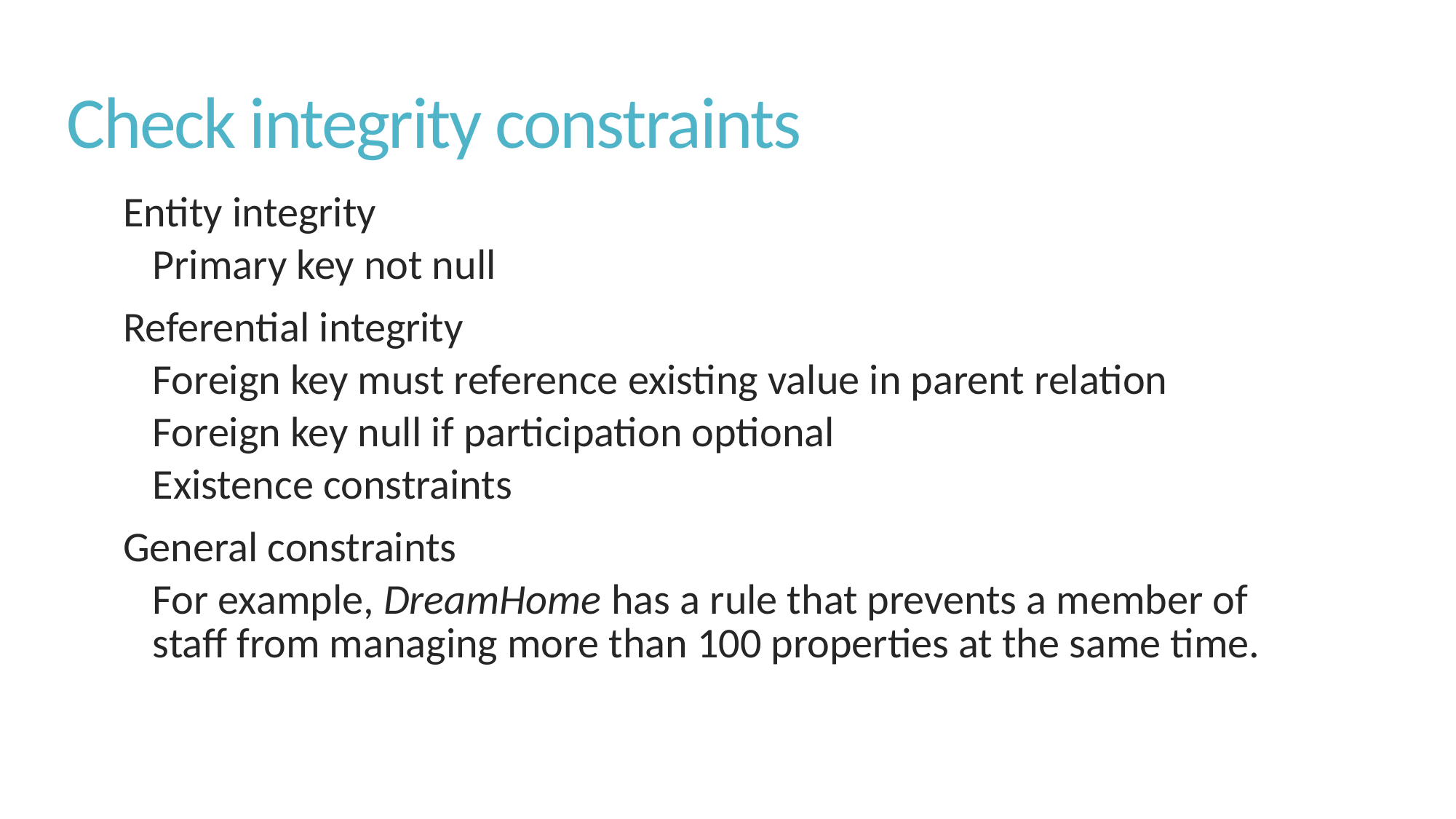

# Check integrity constraints
Entity integrity
Primary key not null
Referential integrity
Foreign key must reference existing value in parent relation
Foreign key null if participation optional
Existence constraints
General constraints
For example, DreamHome has a rule that prevents a member of staff from managing more than 100 properties at the same time.
24